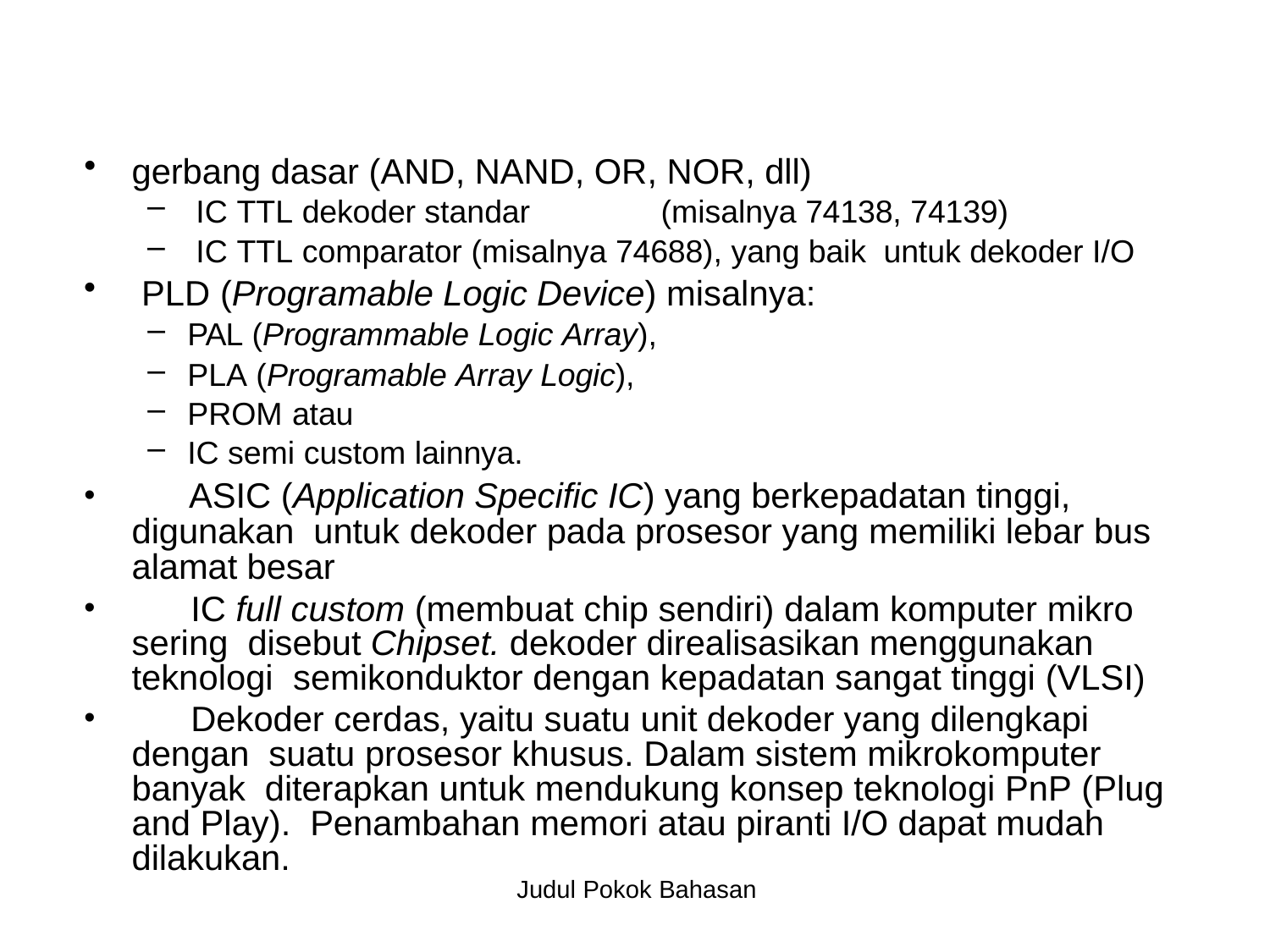

gerbang dasar (AND, NAND, OR, NOR, dll)
IC TTL dekoder standar	(misalnya 74138, 74139)
IC TTL comparator (misalnya 74688), yang baik untuk dekoder I/O
PLD (Programable Logic Device) misalnya:
PAL (Programmable Logic Array),
PLA (Programable Array Logic),
PROM	atau
IC semi custom lainnya.
	ASIC (Application Specific IC) yang berkepadatan tinggi, digunakan  untuk dekoder pada prosesor yang memiliki lebar bus alamat besar
	IC full custom (membuat chip sendiri) dalam komputer mikro sering  disebut Chipset. dekoder direalisasikan menggunakan teknologi  semikonduktor dengan kepadatan sangat tinggi (VLSI)
	Dekoder cerdas, yaitu suatu unit dekoder yang dilengkapi dengan  suatu prosesor khusus. Dalam sistem mikrokomputer banyak  diterapkan untuk mendukung konsep teknologi PnP (Plug and Play).  Penambahan memori atau piranti I/O dapat mudah dilakukan.
Judul Pokok Bahasan